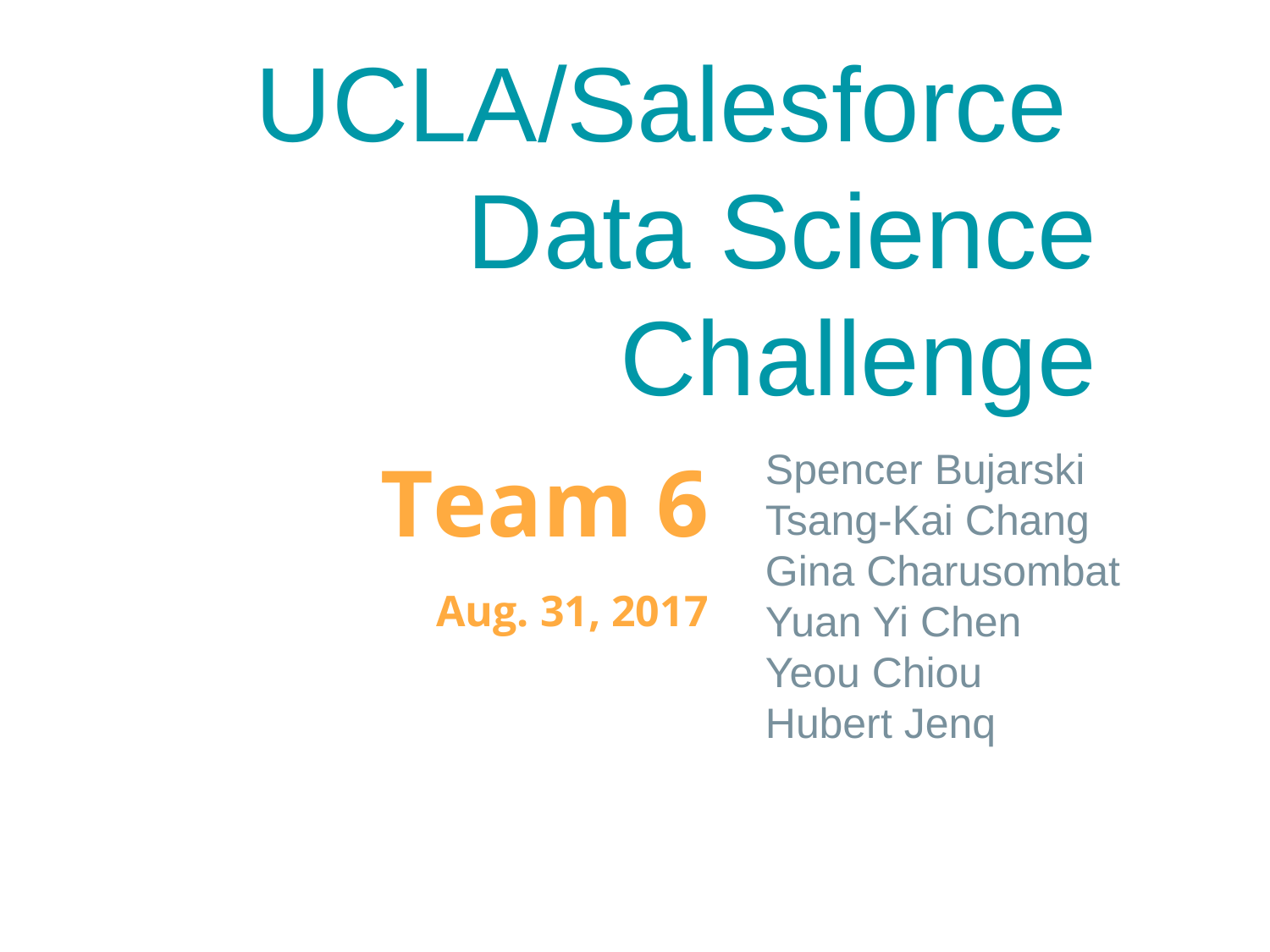

# UCLA/Salesforce Data Science Challenge
Team 6
Spencer Bujarski
Tsang-Kai Chang
Gina Charusombat
Yuan Yi Chen
Yeou Chiou
Hubert Jenq
Aug. 31, 2017